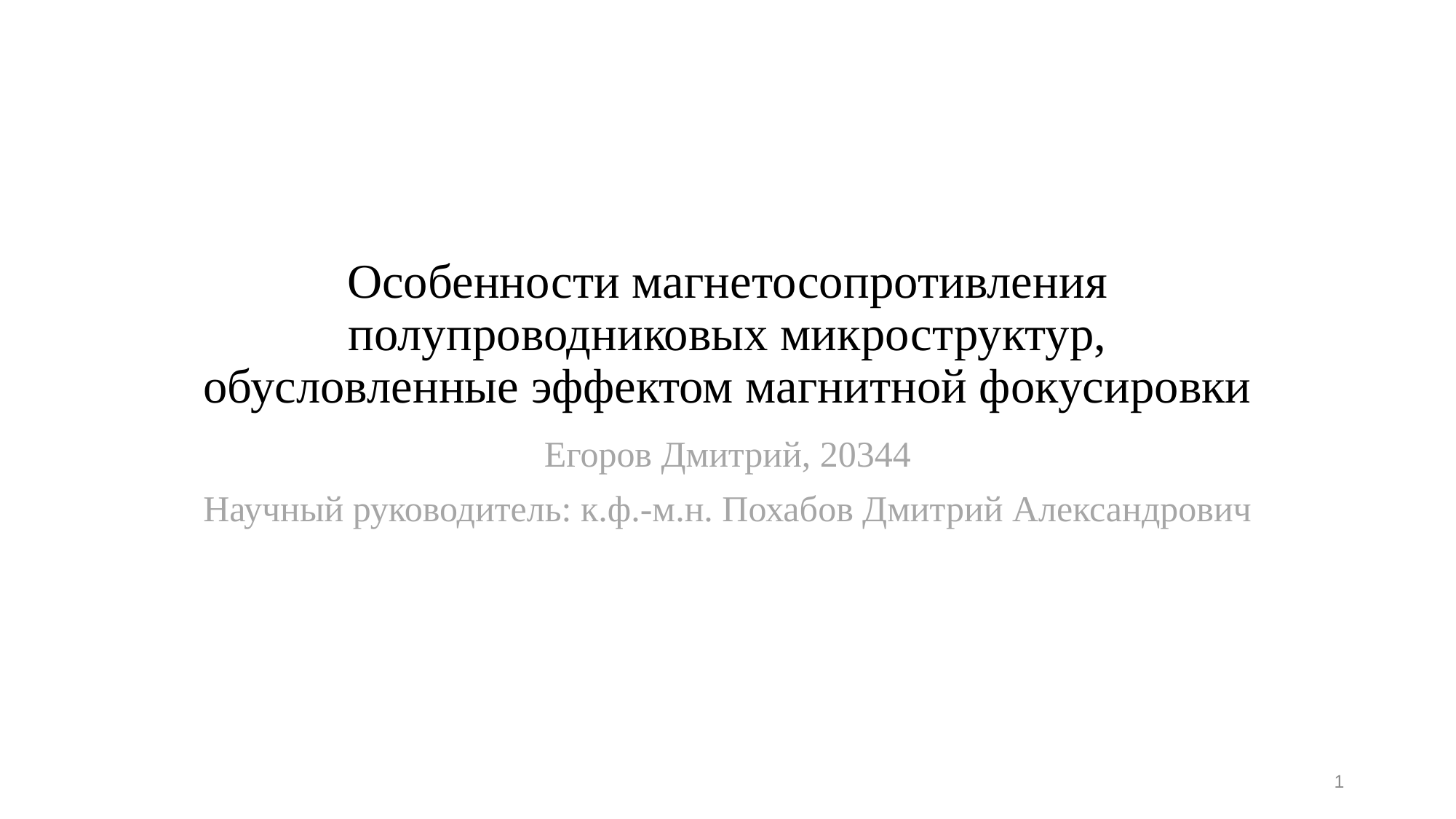

# Особенности магнетосопротивления полупроводниковых микроструктур, обусловленные эффектом магнитной фокусировки
Егоров Дмитрий, 20344
Научный руководитель: к.ф.-м.н. Похабов Дмитрий Александрович

1